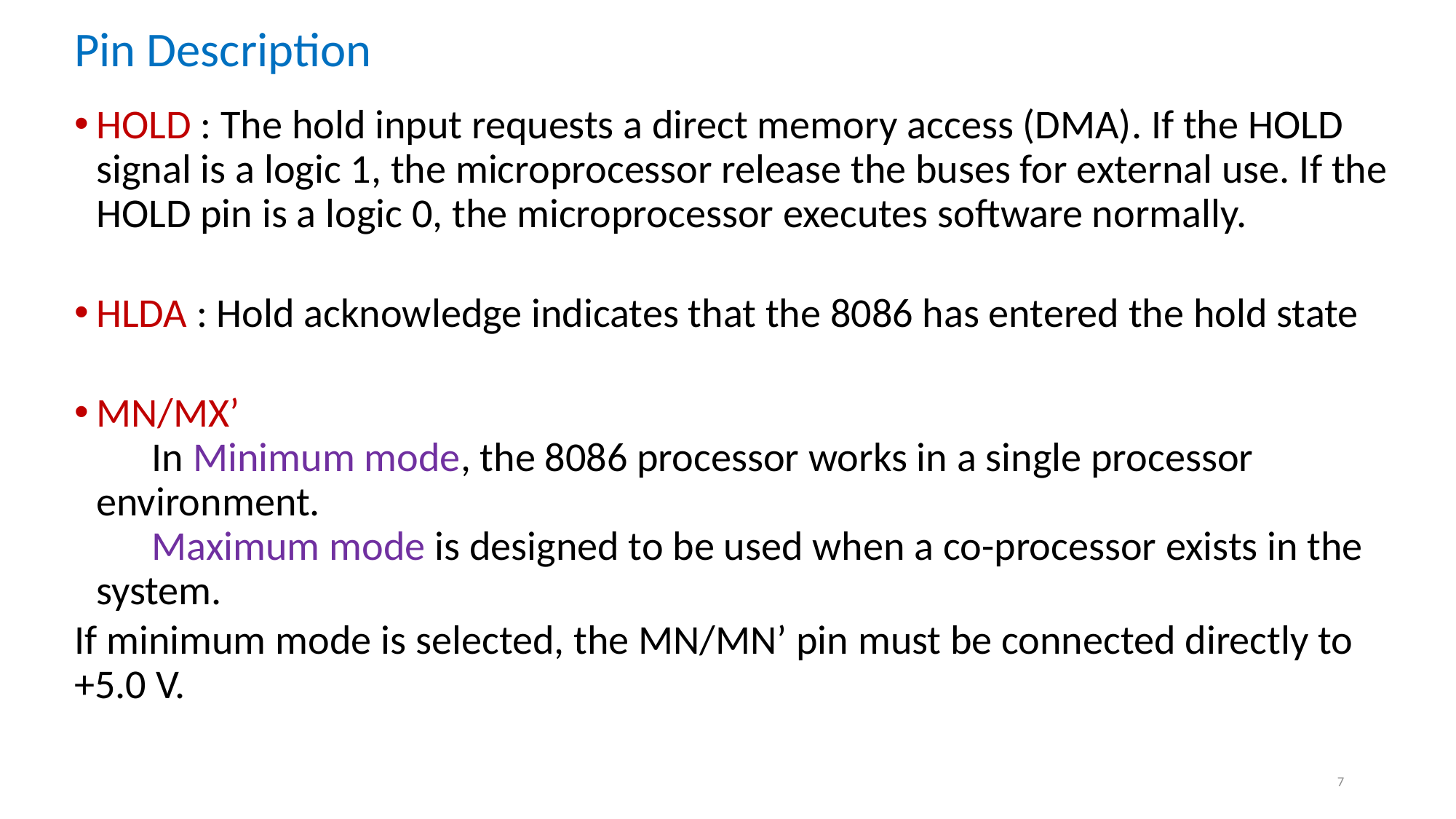

# Pin Description
HOLD : The hold input requests a direct memory access (DMA). If the HOLD signal is a logic 1, the microprocessor release the buses for external use. If the HOLD pin is a logic 0, the microprocessor executes software normally.

HLDA : Hold acknowledge indicates that the 8086 has entered the hold state

MN/MX’ 
	In Minimum mode, the 8086 processor works in a single processor environment. 
	Maximum mode is designed to be used when a co-processor exists in the system.
If minimum mode is selected, the MN/MN’ pin must be connected directly to +5.0 V.

7